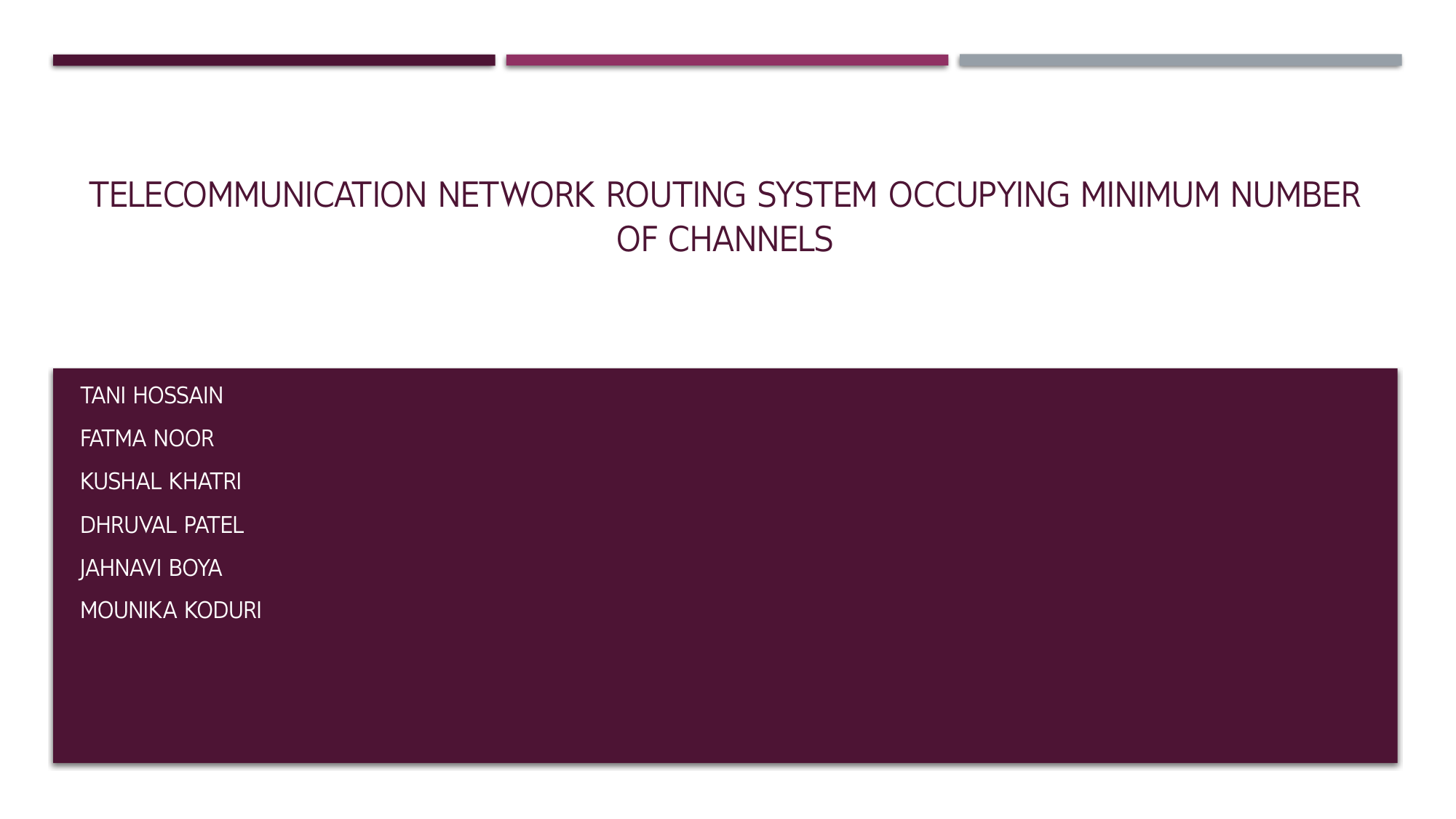

# Telecommunication Network Routing System occupying Minimum Number of Channels

Tani Hossain
Fatma Noor
Kushal Khatri
Dhruval Patel
Jahnavi Boya
Mounika Koduri